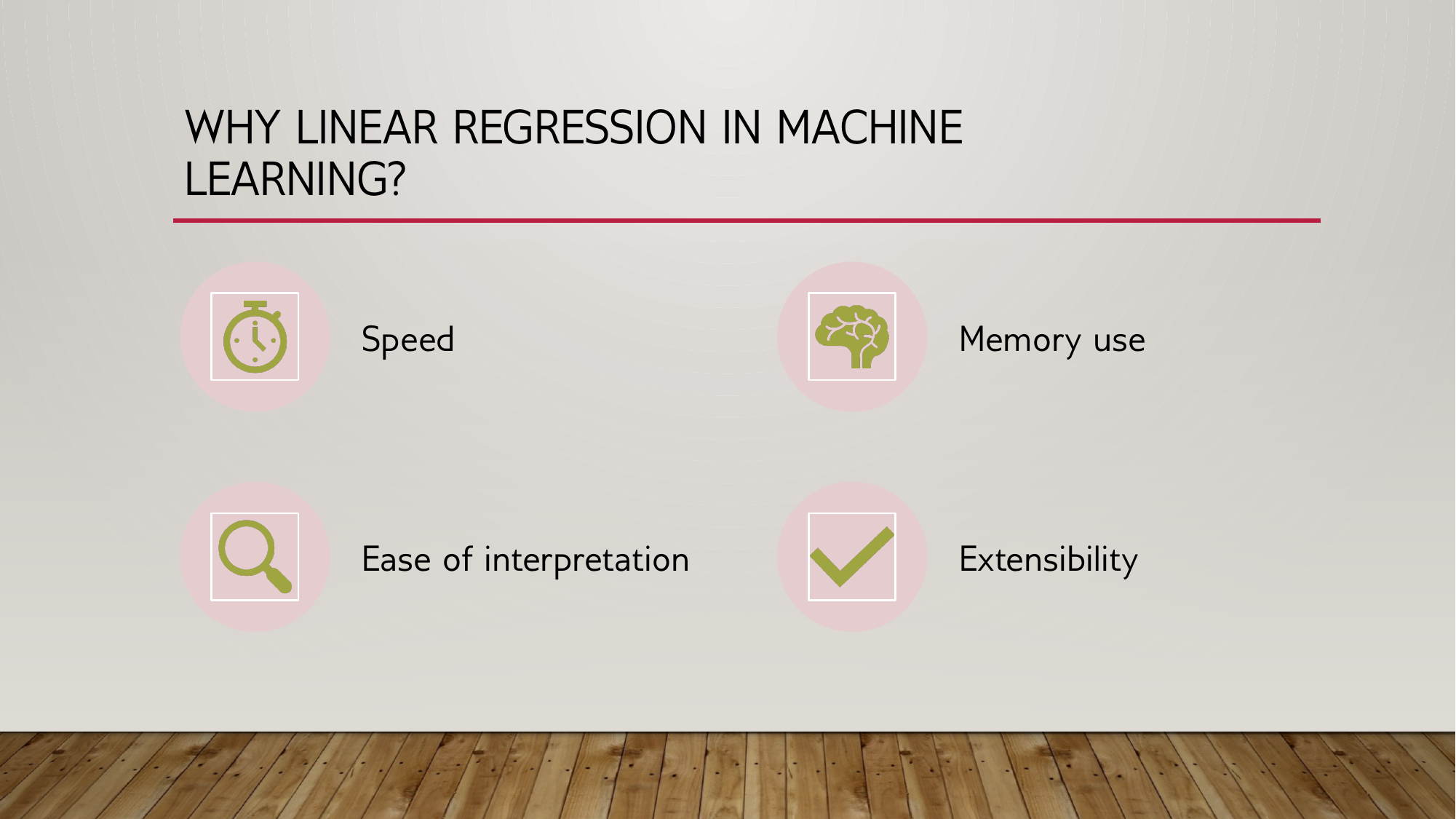

# Why linear regression in machine learning?
Speed
Memory use
Ease of interpretation
Extensibility